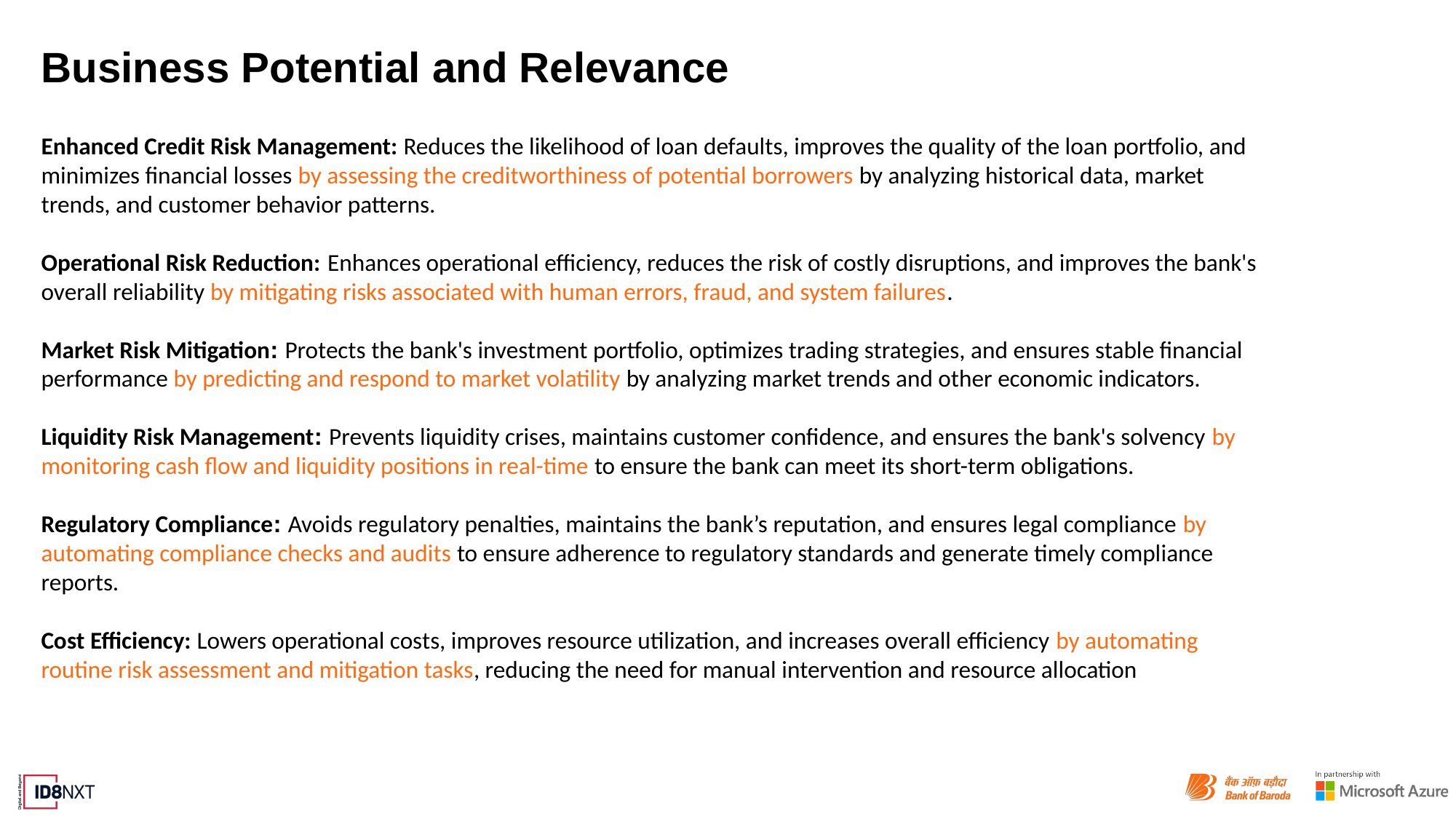

# Business Potential and Relevance
Enhanced Credit Risk Management: Reduces the likelihood of loan defaults, improves the quality of the loan portfolio, and minimizes financial losses by assessing the creditworthiness of potential borrowers by analyzing historical data, market trends, and customer behavior patterns.

Operational Risk Reduction: Enhances operational efficiency, reduces the risk of costly disruptions, and improves the bank's overall reliability by mitigating risks associated with human errors, fraud, and system failures.

Market Risk Mitigation: Protects the bank's investment portfolio, optimizes trading strategies, and ensures stable financial performance by predicting and respond to market volatility by analyzing market trends and other economic indicators.

Liquidity Risk Management: Prevents liquidity crises, maintains customer confidence, and ensures the bank's solvency by monitoring cash flow and liquidity positions in real-time to ensure the bank can meet its short-term obligations.

Regulatory Compliance: Avoids regulatory penalties, maintains the bank’s reputation, and ensures legal compliance by automating compliance checks and audits to ensure adherence to regulatory standards and generate timely compliance reports.

Cost Efficiency: Lowers operational costs, improves resource utilization, and increases overall efficiency by automating routine risk assessment and mitigation tasks, reducing the need for manual intervention and resource allocation